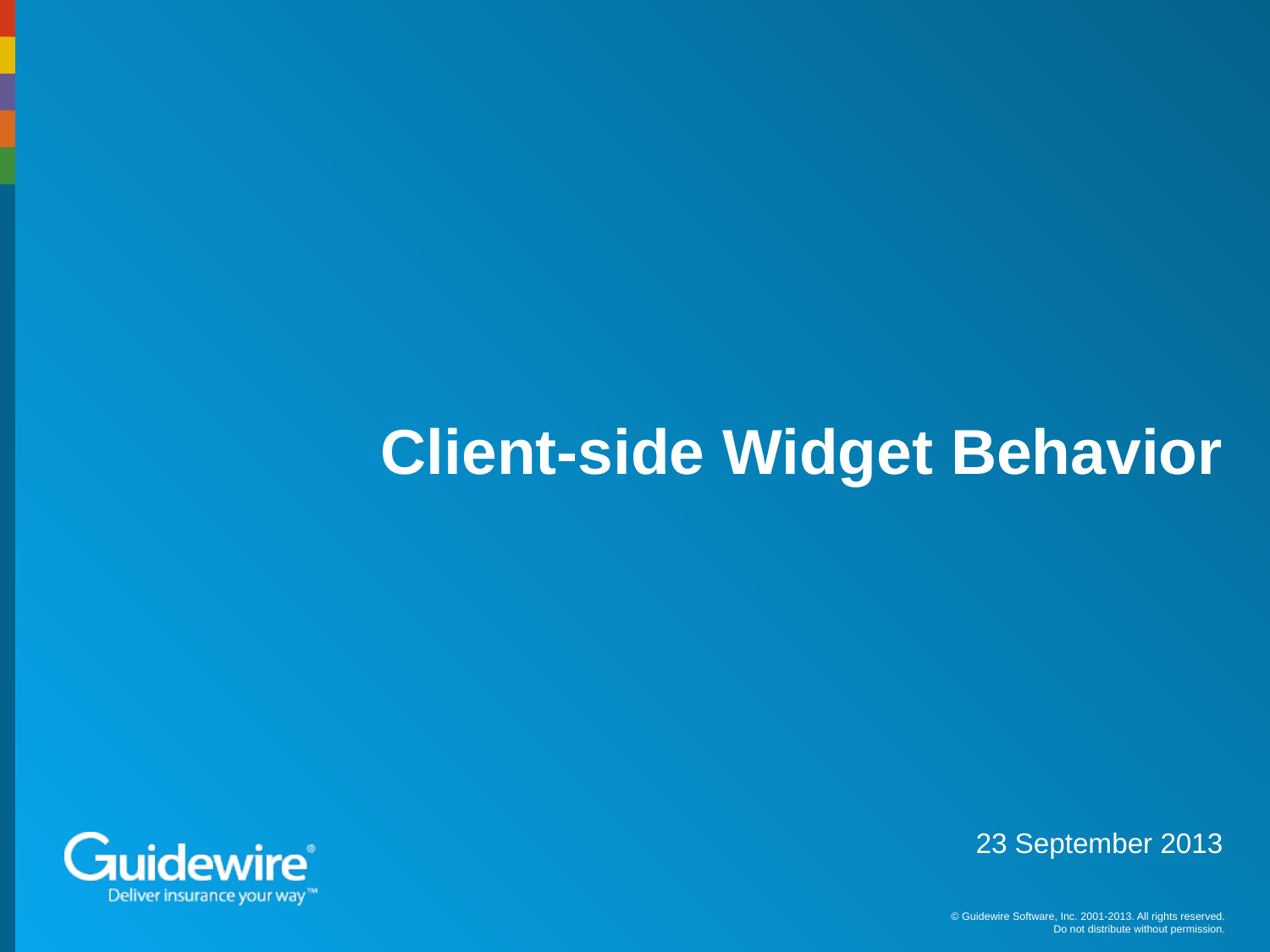

# Client-side Widget Behavior
23 September 2013